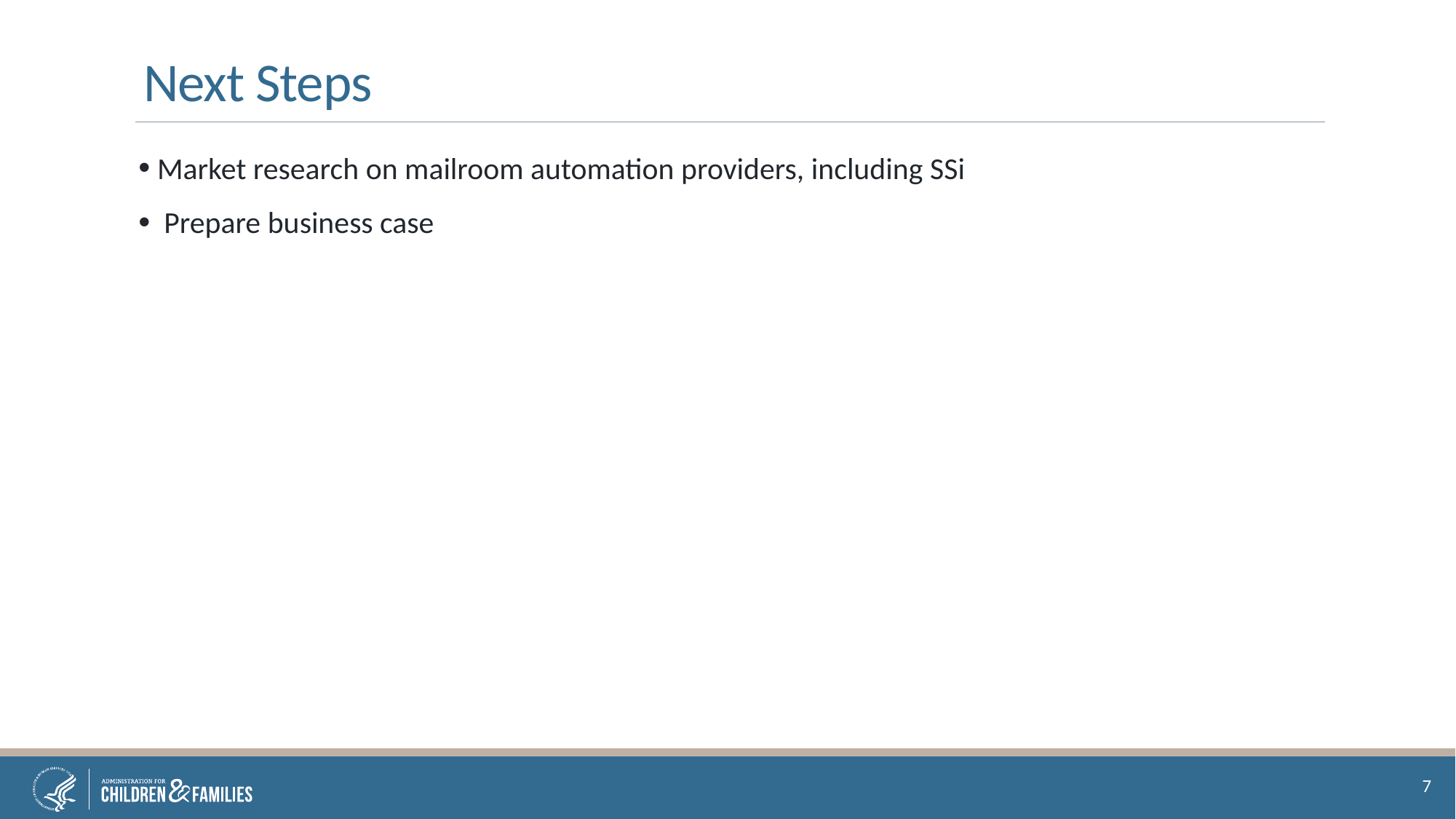

# Next Steps
 Market research on mailroom automation providers, including SSi
  Prepare business case
7